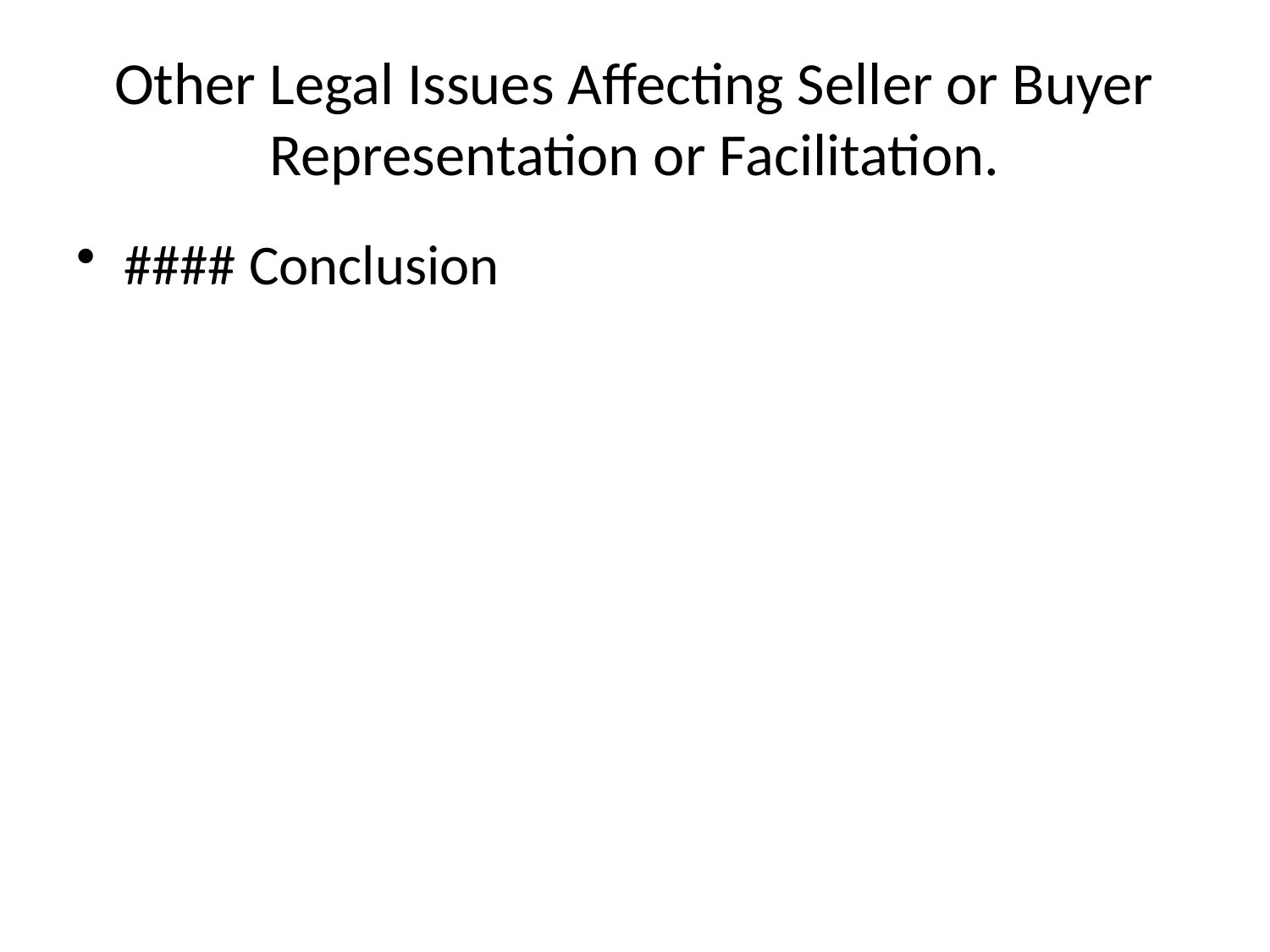

# Other Legal Issues Affecting Seller or Buyer Representation or Facilitation.

#### Conclusion